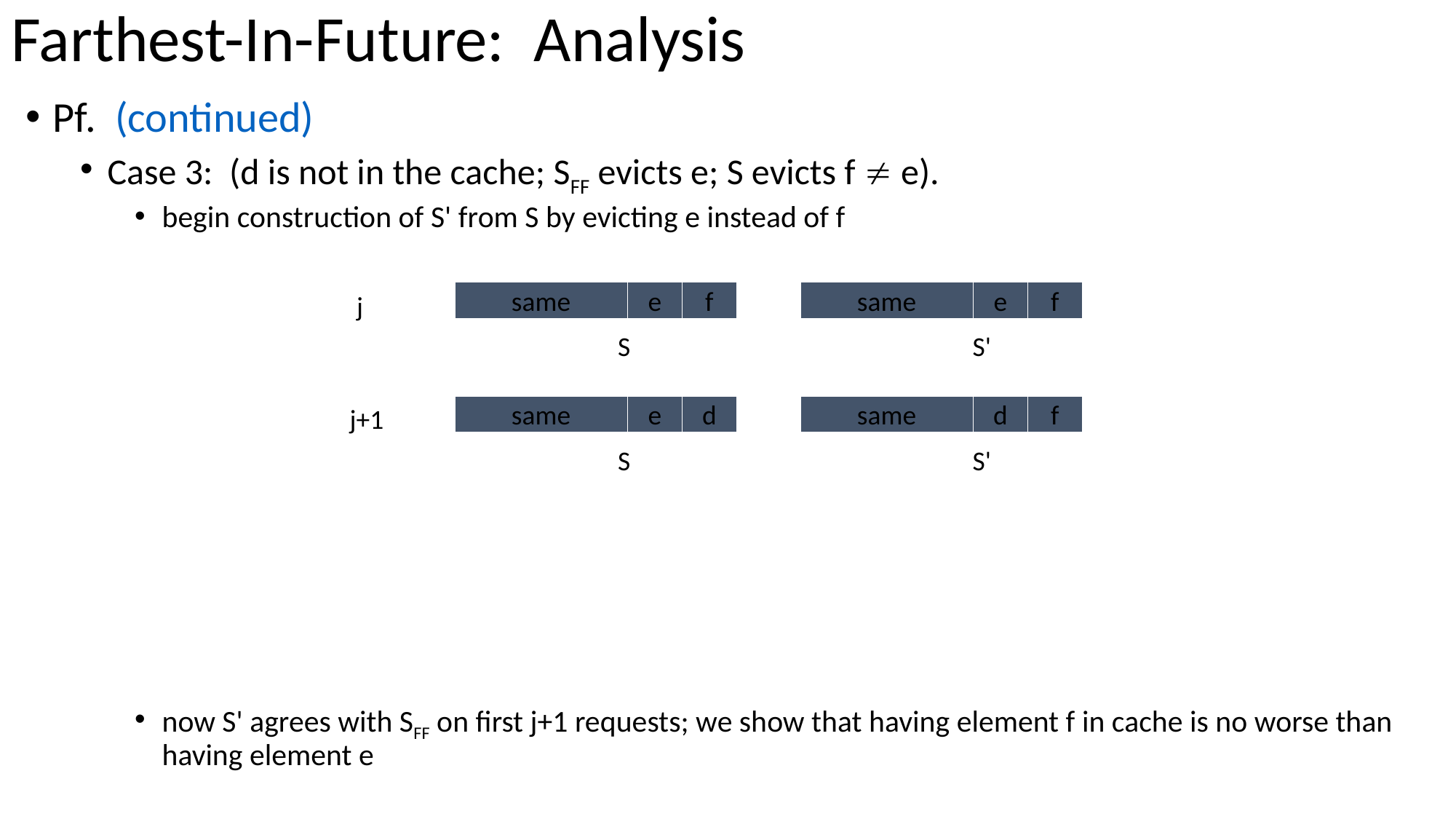

# Farthest-In-Future:  Analysis
Pf.  (continued)
Case 3:  (d is not in the cache; SFF evicts e; S evicts f ≠ e).
begin construction of S' from S by evicting e instead of f

now S' agrees with SFF on first j+1 requests; we show that having element f in cache is no worse than having element e
same
e
f
same
e
f
 j
S
S'
same
e
d
same
d
f
j+1
 j
S
S'
45